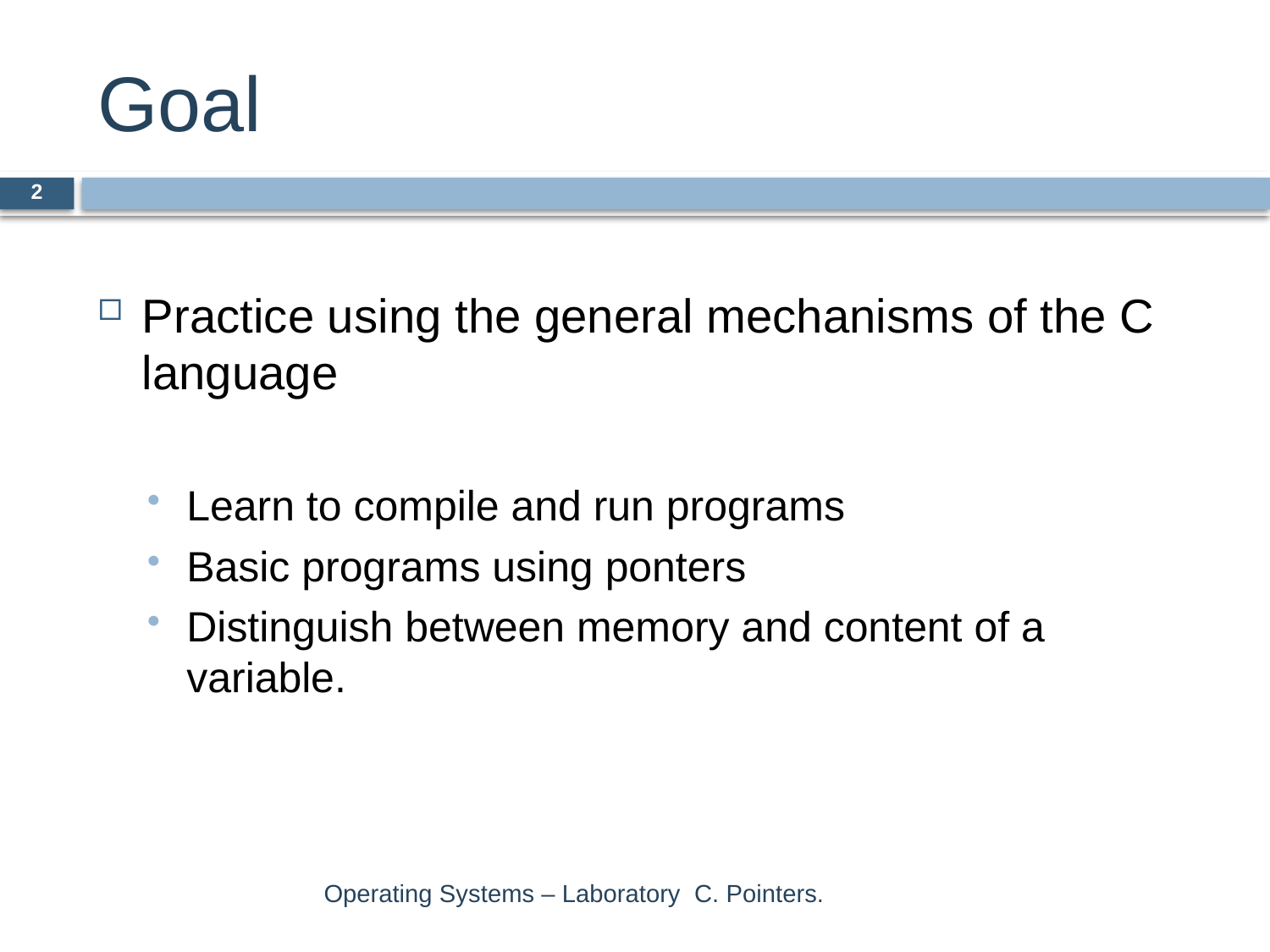

# Goal
2

Practice using the general mechanisms of the C language

Learn to compile and run programs
Basic programs using ponters
Distinguish between memory and content of a variable.

Operating Systems – Laboratory  C. Pointers.